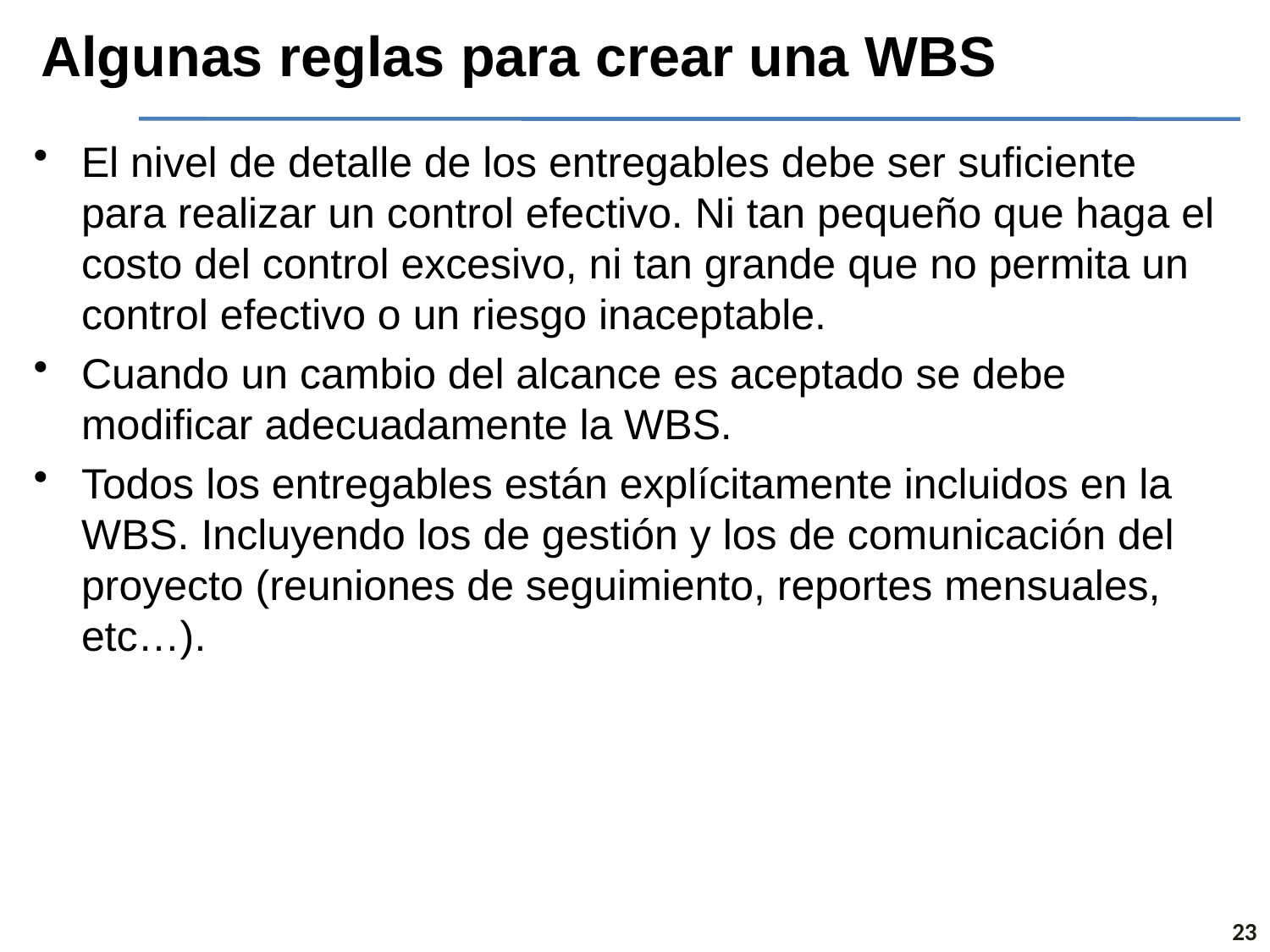

# Algunas reglas para crear una WBS
El nivel de detalle de los entregables debe ser suficiente para realizar un control efectivo. Ni tan pequeño que haga el costo del control excesivo, ni tan grande que no permita un control efectivo o un riesgo inaceptable.
Cuando un cambio del alcance es aceptado se debe modificar adecuadamente la WBS.
Todos los entregables están explícitamente incluidos en la WBS. Incluyendo los de gestión y los de comunicación del proyecto (reuniones de seguimiento, reportes mensuales, etc…).

23